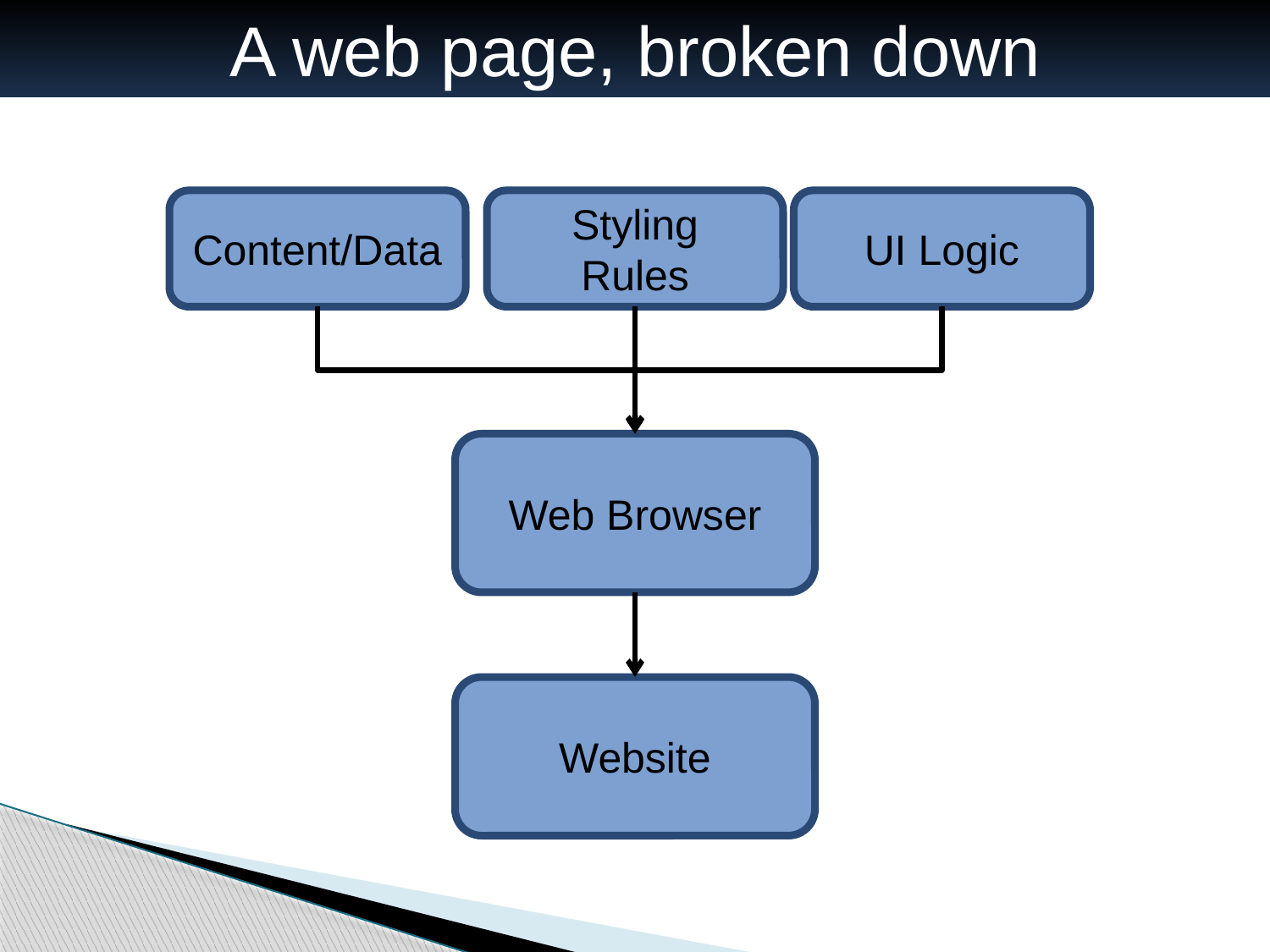

A web page, broken down
Content/Data
Styling
Rules
UI Logic
Web Browser
Website